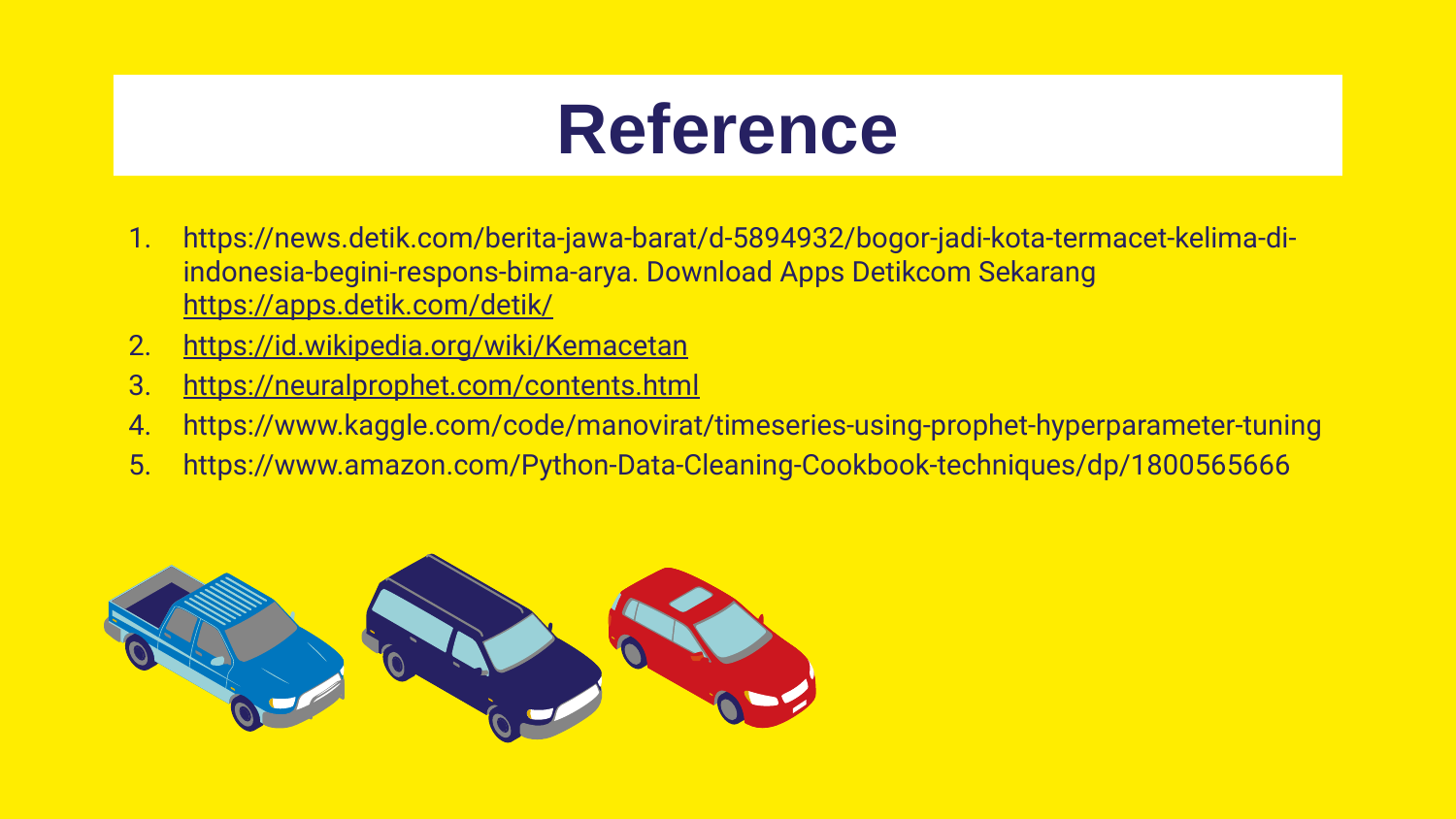

# Reference
https://news.detik.com/berita-jawa-barat/d-5894932/bogor-jadi-kota-termacet-kelima-di-indonesia-begini-respons-bima-arya. Download Apps Detikcom Sekarang https://apps.detik.com/detik/
https://id.wikipedia.org/wiki/Kemacetan
https://neuralprophet.com/contents.html
https://www.kaggle.com/code/manovirat/timeseries-using-prophet-hyperparameter-tuning
https://www.amazon.com/Python-Data-Cleaning-Cookbook-techniques/dp/1800565666